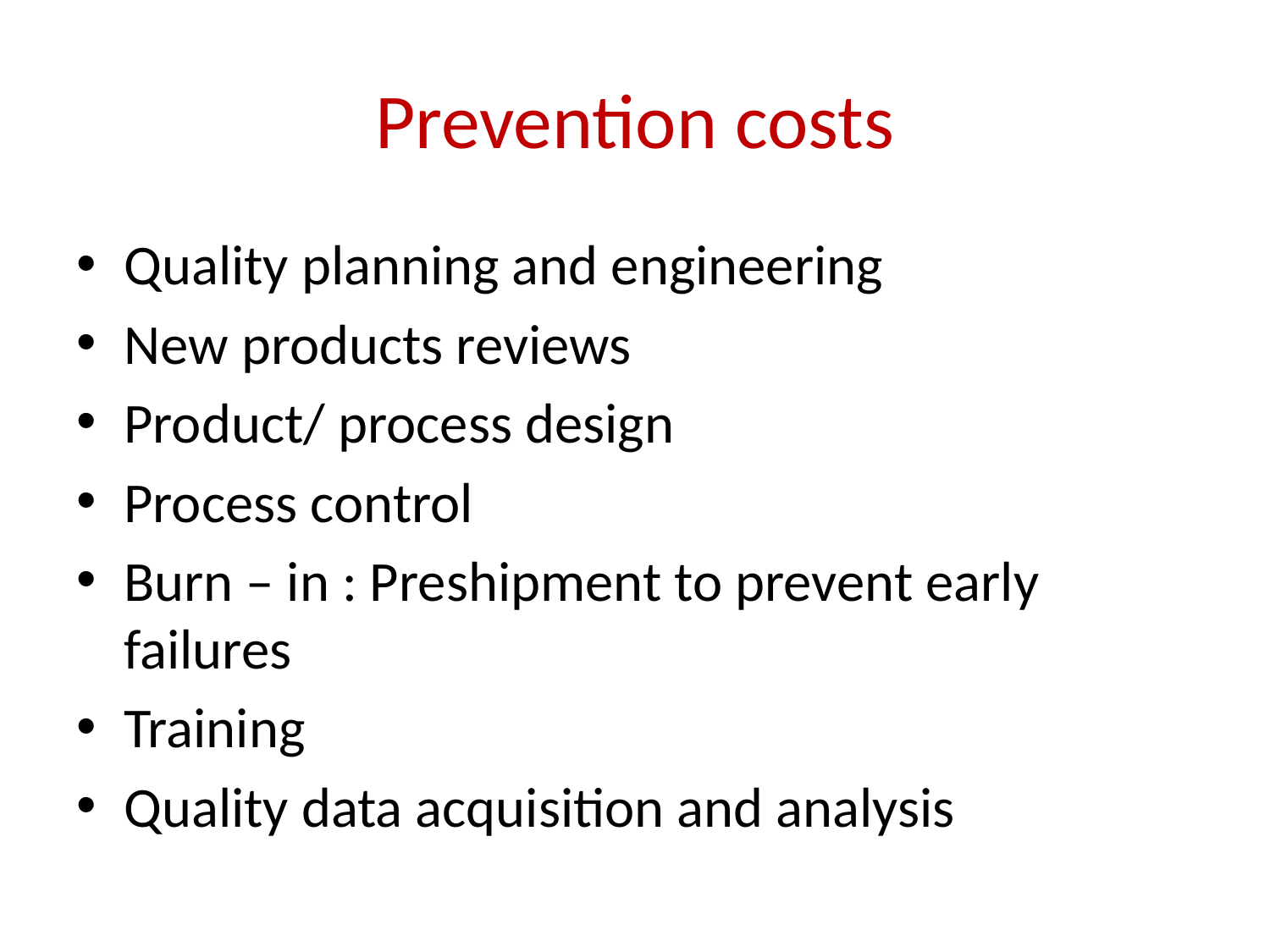

# Prevention costs
Quality planning and engineering
New products reviews
Product/ process design
Process control
Burn – in : Preshipment to prevent early failures
Training
Quality data acquisition and analysis